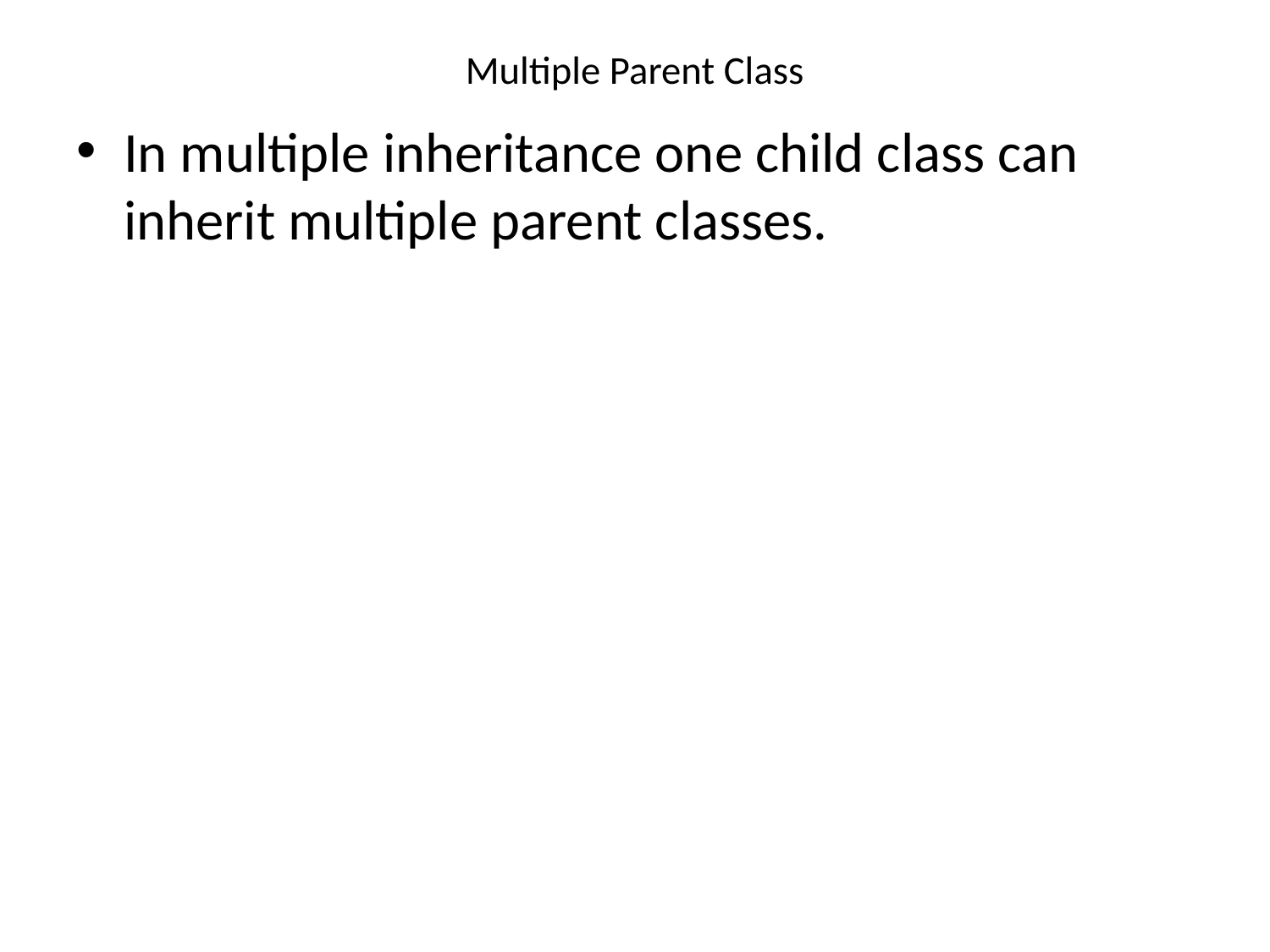

# Multiple Parent Class
In multiple inheritance one child class can inherit multiple parent classes.